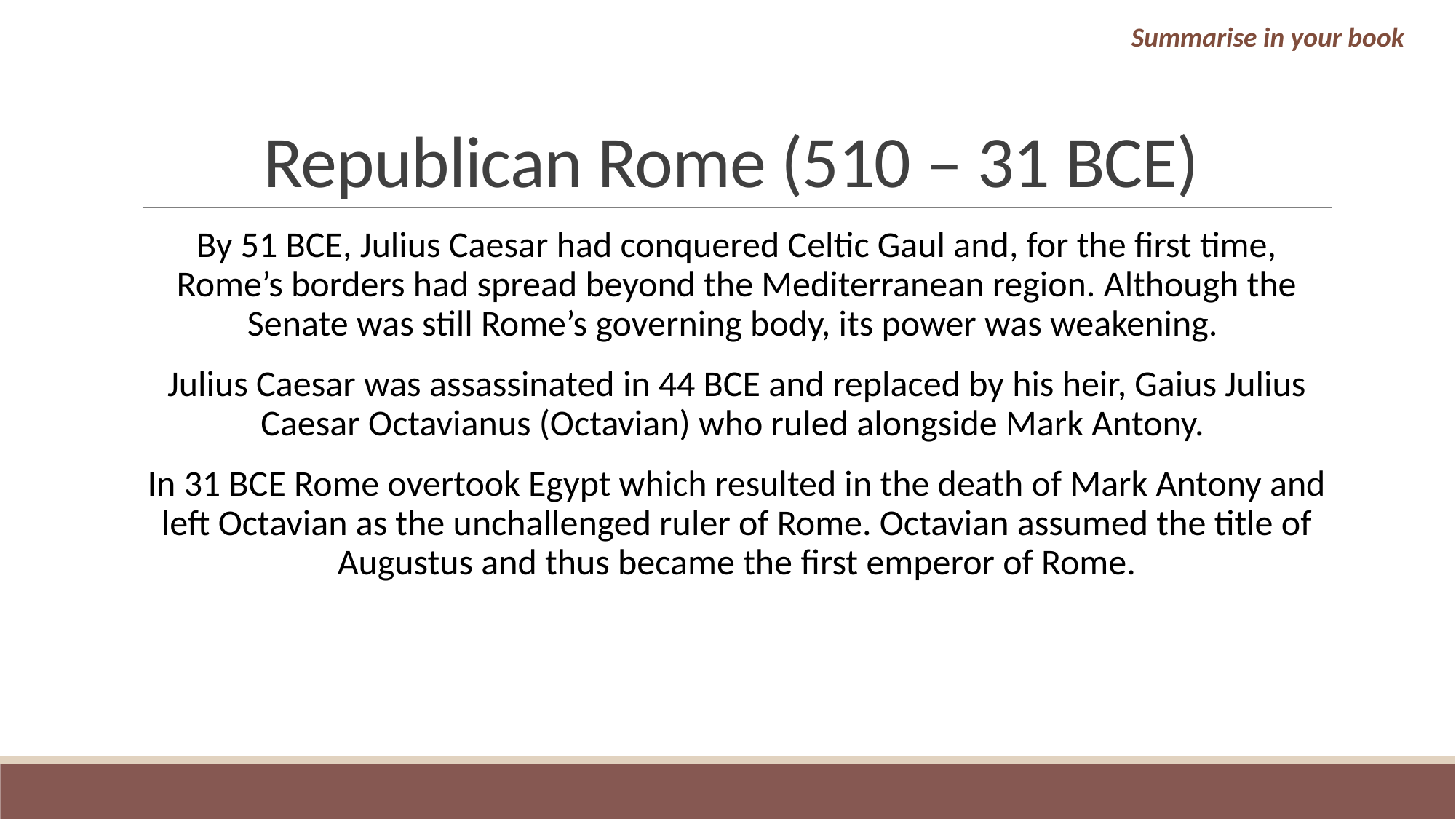

Summarise in your book
# Republican Rome (510 – 31 BCE)
By 51 BCE, Julius Caesar had conquered Celtic Gaul and, for the first time, Rome’s borders had spread beyond the Mediterranean region. Although the Senate was still Rome’s governing body, its power was weakening.
Julius Caesar was assassinated in 44 BCE and replaced by his heir, Gaius Julius Caesar Octavianus (Octavian) who ruled alongside Mark Antony.
In 31 BCE Rome overtook Egypt which resulted in the death of Mark Antony and left Octavian as the unchallenged ruler of Rome. Octavian assumed the title of Augustus and thus became the first emperor of Rome.